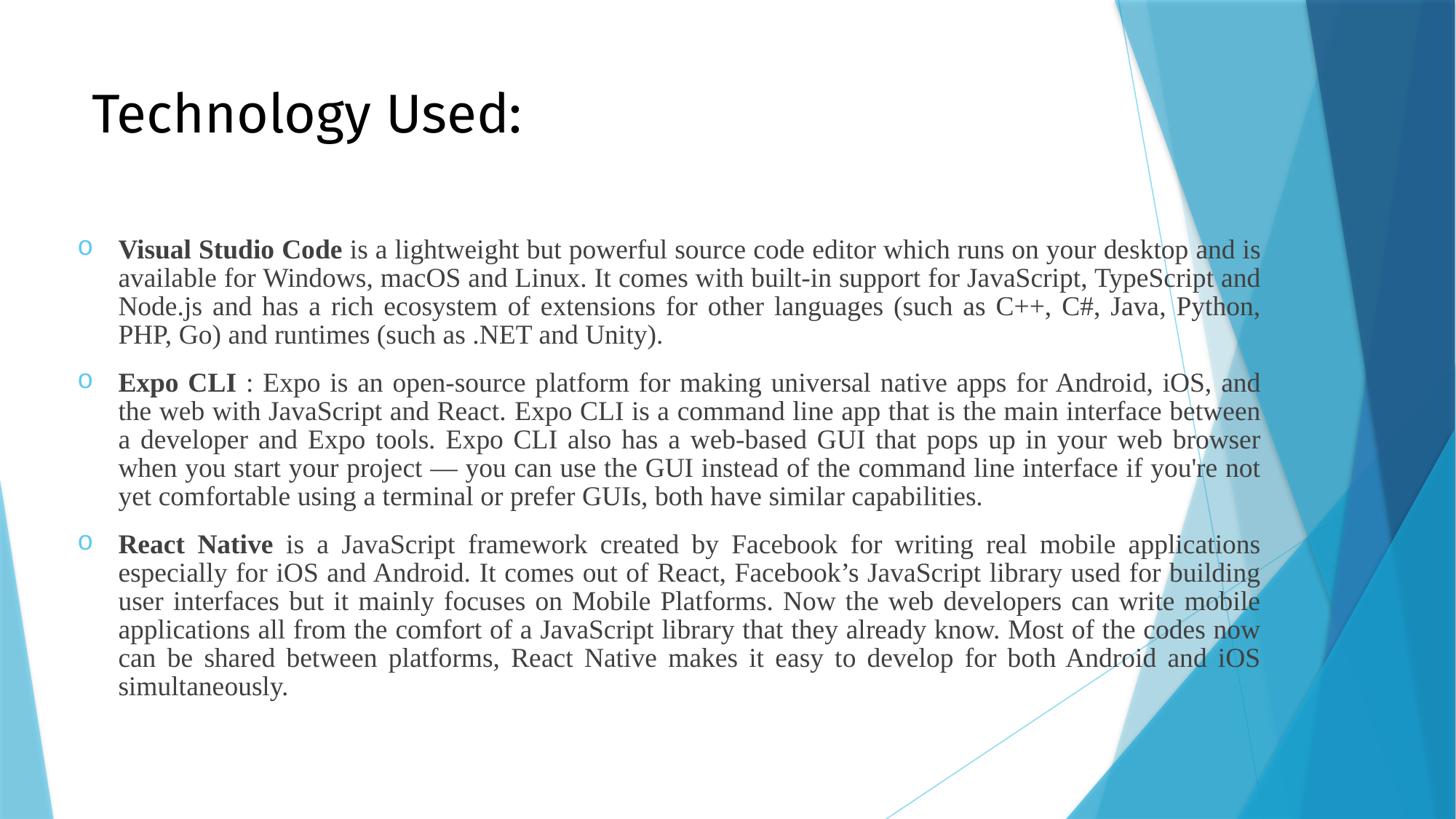

# Technology Used:
Visual Studio Code is a lightweight but powerful source code editor which runs on your desktop and is available for Windows, macOS and Linux. It comes with built-in support for JavaScript, TypeScript and Node.js and has a rich ecosystem of extensions for other languages (such as C++, C#, Java, Python, PHP, Go) and runtimes (such as .NET and Unity).
Expo CLI : Expo is an open-source platform for making universal native apps for Android, iOS, and the web with JavaScript and React. Expo CLI is a command line app that is the main interface between a developer and Expo tools. Expo CLI also has a web-based GUI that pops up in your web browser when you start your project — you can use the GUI instead of the command line interface if you're not yet comfortable using a terminal or prefer GUIs, both have similar capabilities.
React Native is a JavaScript framework created by Facebook for writing real mobile applications especially for iOS and Android. It comes out of React, Facebook’s JavaScript library used for building user interfaces but it mainly focuses on Mobile Platforms. Now the web developers can write mobile applications all from the comfort of a JavaScript library that they already know. Most of the codes now can be shared between platforms, React Native makes it easy to develop for both Android and iOS simultaneously.